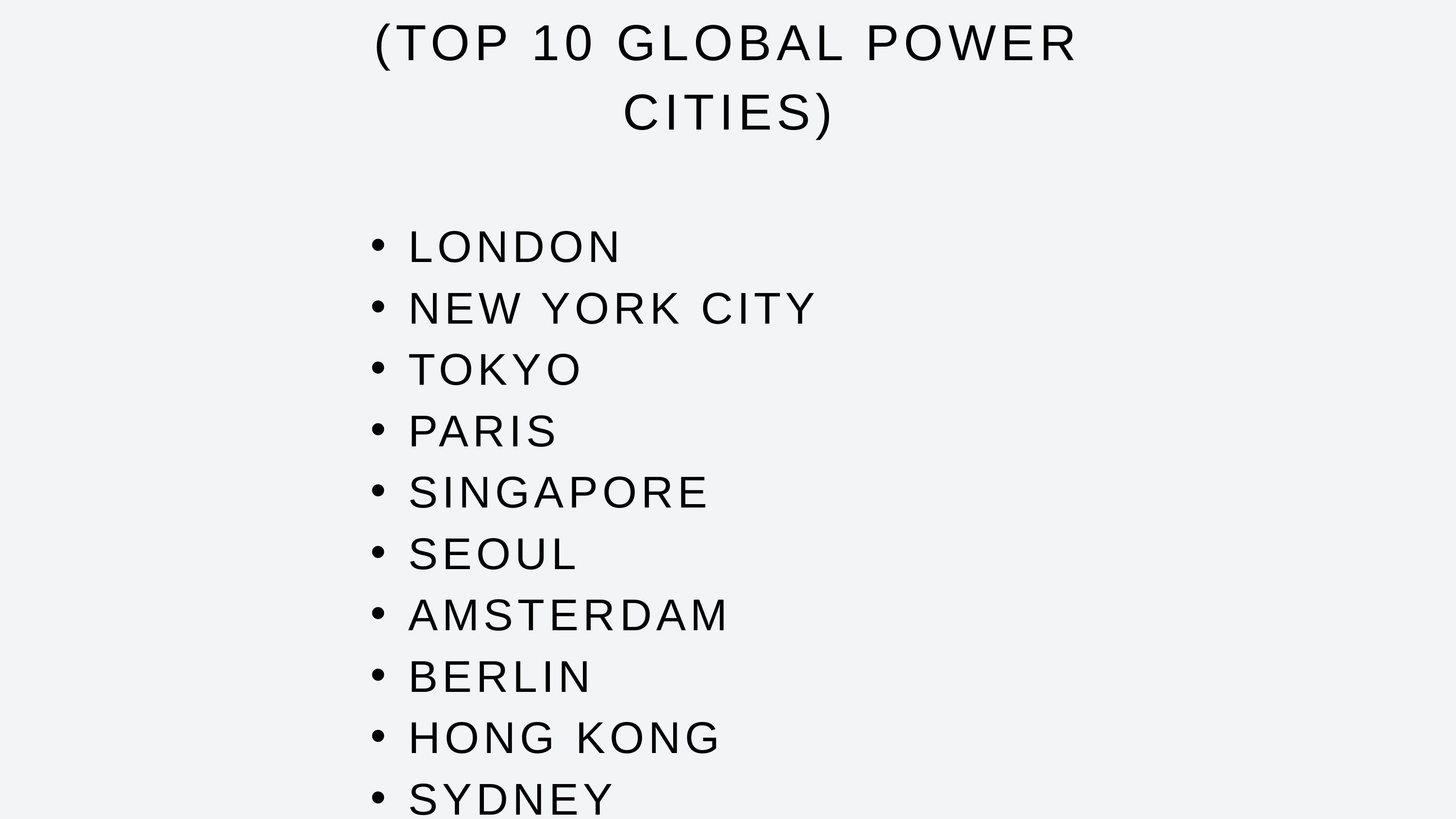

(TOP 10 GLOBAL POWER CITIES)

LONDON
NEW YORK CITY
TOKYO
PARIS
SINGAPORE
SEOUL
AMSTERDAM
BERLIN
HONG KONG
SYDNEY